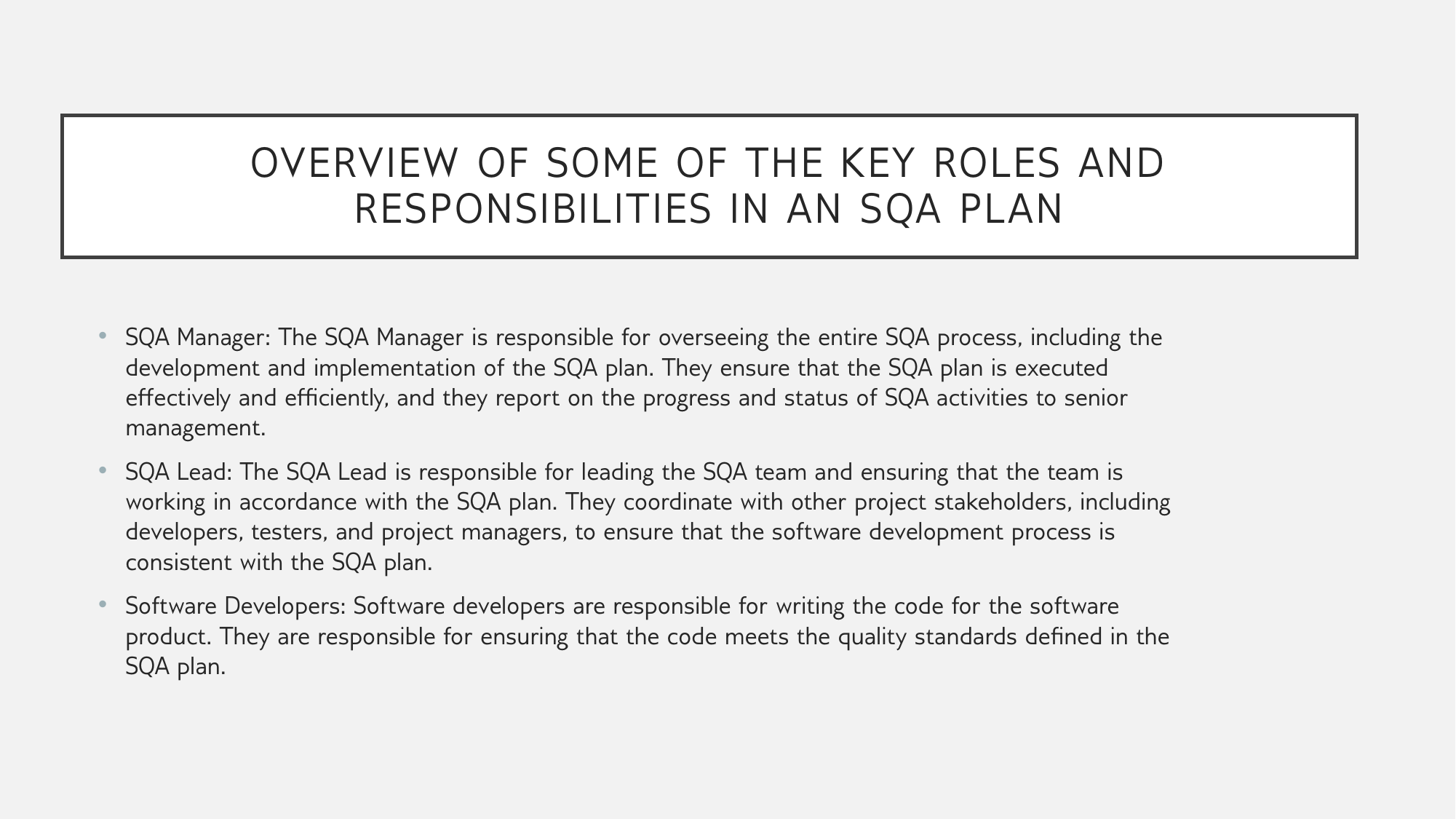

# overview of some of the key roles and responsibilities in an SQA plan
SQA Manager: The SQA Manager is responsible for overseeing the entire SQA process, including the development and implementation of the SQA plan. They ensure that the SQA plan is executed effectively and efficiently, and they report on the progress and status of SQA activities to senior management.
SQA Lead: The SQA Lead is responsible for leading the SQA team and ensuring that the team is working in accordance with the SQA plan. They coordinate with other project stakeholders, including developers, testers, and project managers, to ensure that the software development process is consistent with the SQA plan.
Software Developers: Software developers are responsible for writing the code for the software product. They are responsible for ensuring that the code meets the quality standards defined in the SQA plan.